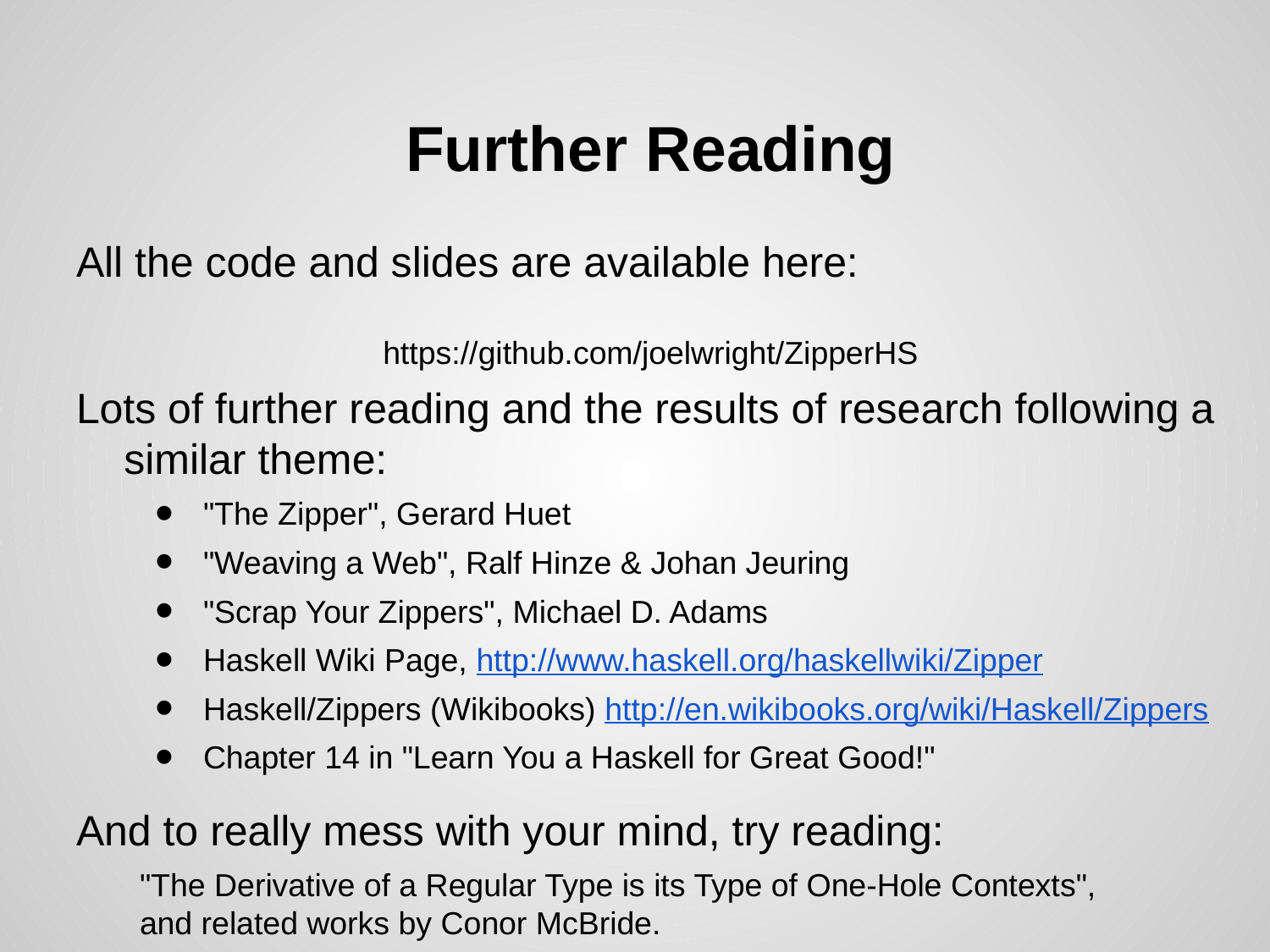

# Further Reading
All the code and slides are available here:
https://github.com/joelwright/ZipperHS
Lots of further reading and the results of research following a similar theme:
"The Zipper", Gerard Huet
"Weaving a Web", Ralf Hinze & Johan Jeuring
"Scrap Your Zippers", Michael D. Adams
Haskell Wiki Page, http://www.haskell.org/haskellwiki/Zipper
Haskell/Zippers (Wikibooks) http://en.wikibooks.org/wiki/Haskell/Zippers
Chapter 14 in "Learn You a Haskell for Great Good!"
And to really mess with your mind, try reading:
"The Derivative of a Regular Type is its Type of One-Hole Contexts",
and related works by Conor McBride.